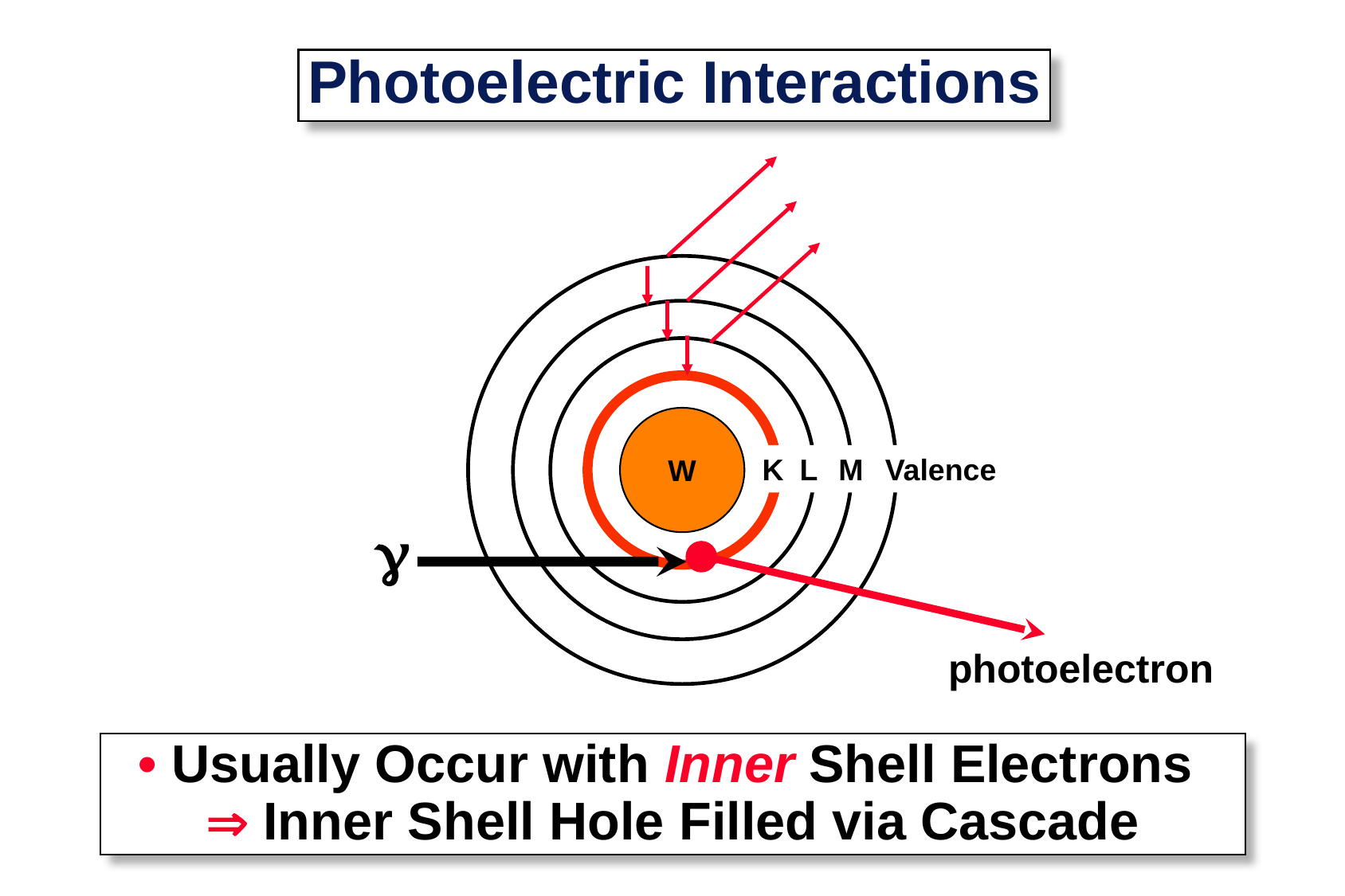

# Photoelectric Interactions

K
L
M
Valence
W
γ

photoelectron
• Usually Occur with Inner Shell Electrons
⇒ Inner Shell Hole Filled via Cascade